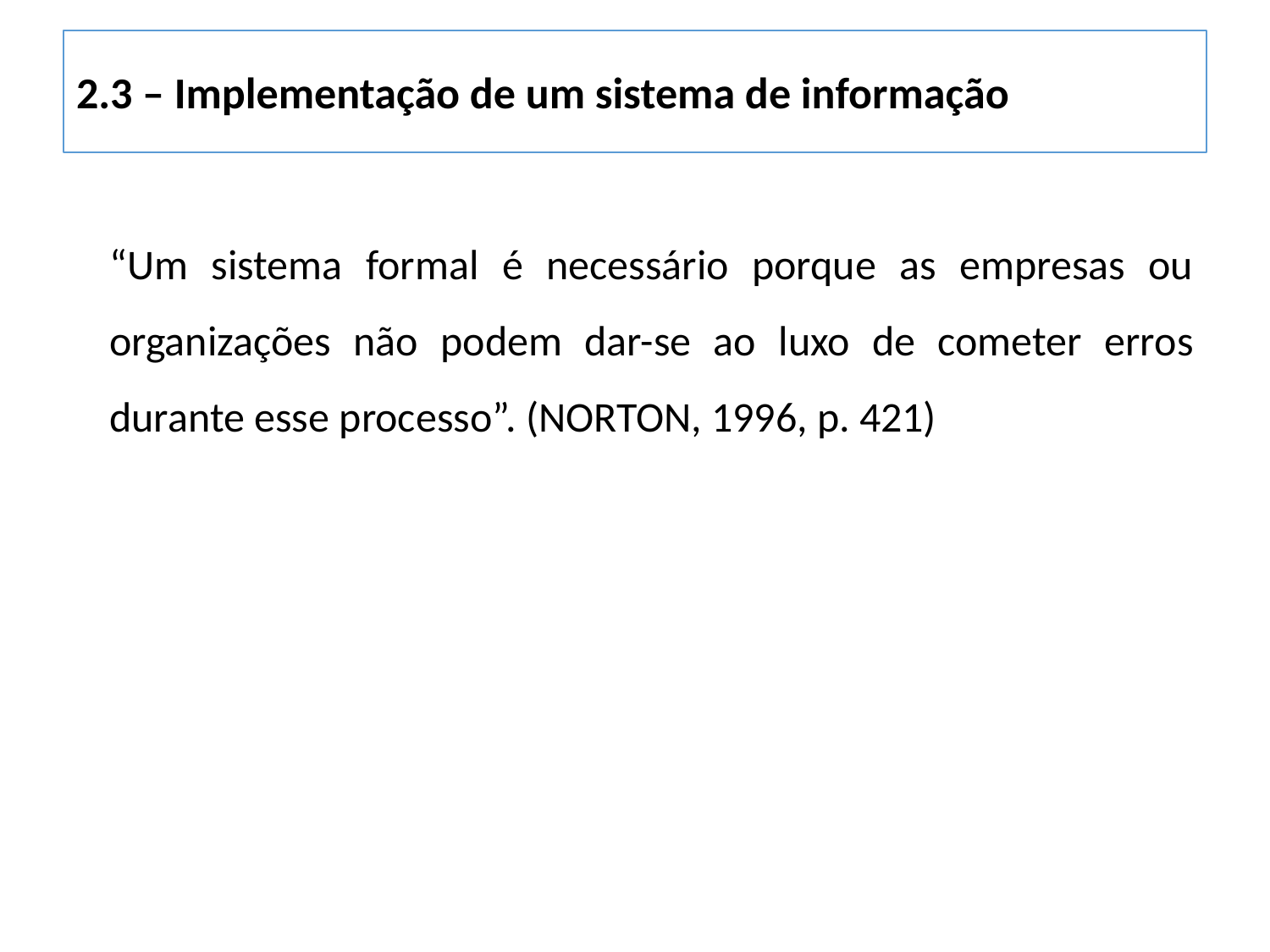

2.3 – Implementação de um sistema de informação
“Um sistema formal é necessário porque as empresas ou organizações não podem dar-se ao luxo de cometer erros durante esse processo”. (NORTON, 1996, p. 421)